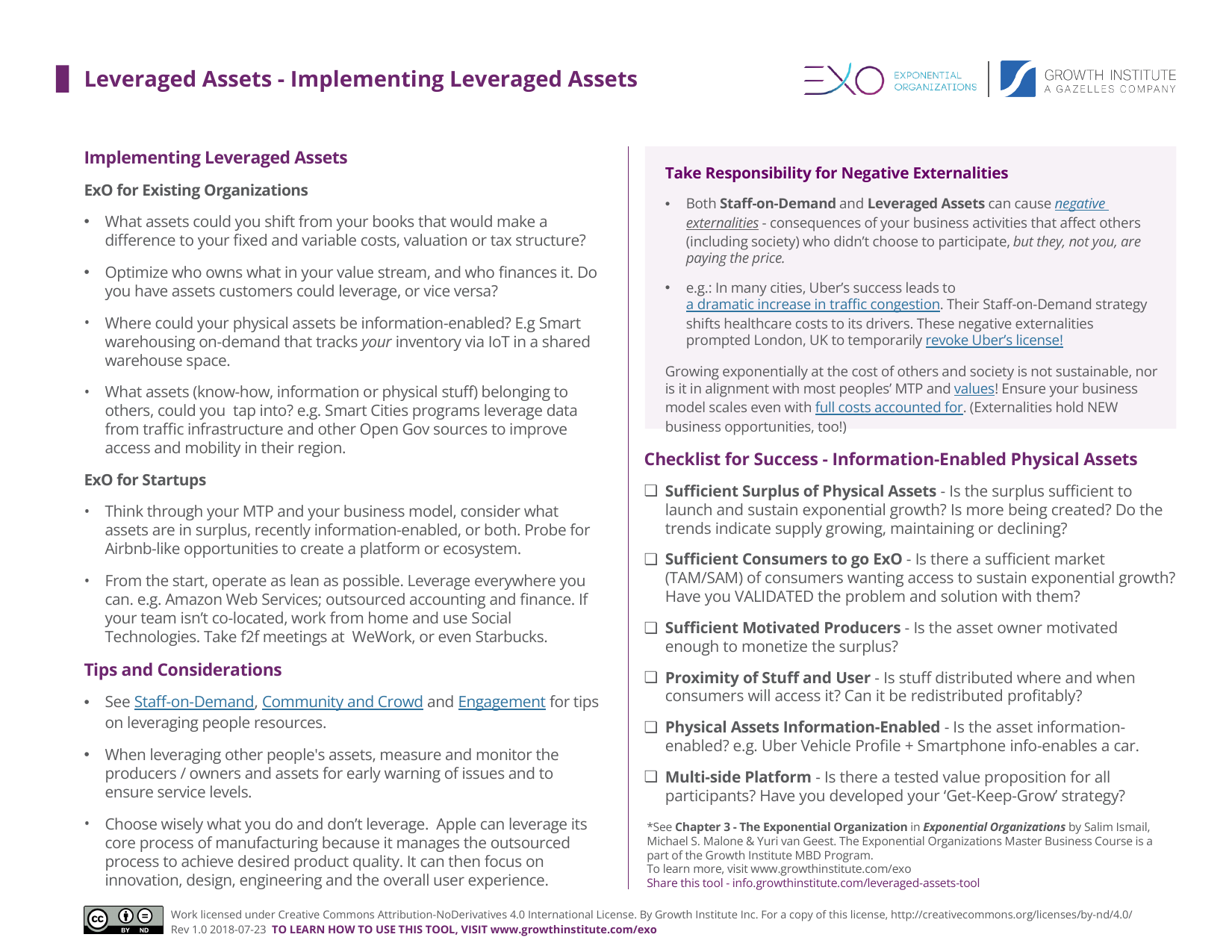

Leveraged Assets - Implementing Leveraged Assets

Implementing Leveraged Assets
ExO for Existing Organizations
What assets could you shift from your books that would make a difference to your fixed and variable costs, valuation or tax structure?
Optimize who owns what in your value stream, and who finances it. Do you have assets customers could leverage, or vice versa?
Where could your physical assets be information-enabled? E.g Smart warehousing on-demand that tracks your inventory via IoT in a shared warehouse space.
What assets (know-how, information or physical stuff) belonging to others, could you  tap into? e.g. Smart Cities programs leverage data from traffic infrastructure and other Open Gov sources to improve access and mobility in their region.
ExO for Startups
Think through your MTP and your business model, consider what assets are in surplus, recently information-enabled, or both. Probe for Airbnb-like opportunities to create a platform or ecosystem.
From the start, operate as lean as possible. Leverage everywhere you can. e.g. Amazon Web Services; outsourced accounting and finance. If your team isn’t co-located, work from home and use Social Technologies. Take f2f meetings at  WeWork, or even Starbucks.
Tips and Considerations
See Staff-on-Demand, Community and Crowd and Engagement for tips on leveraging people resources.
When leveraging other people's assets, measure and monitor the producers / owners and assets for early warning of issues and to ensure service levels.
Choose wisely what you do and don’t leverage.  Apple can leverage its core process of manufacturing because it manages the outsourced process to achieve desired product quality. It can then focus on innovation, design, engineering and the overall user experience.
Take Responsibility for Negative Externalities
Both Staff-on-Demand and Leveraged Assets can cause negative externalities - consequences of your business activities that affect others (including society) who didn’t choose to participate, but they, not you, are paying the price.
e.g.: In many cities, Uber’s success leads to a dramatic increase in traffic congestion. Their Staff-on-Demand strategy shifts healthcare costs to its drivers. These negative externalities prompted London, UK to temporarily revoke Uber’s license!
Growing exponentially at the cost of others and society is not sustainable, nor is it in alignment with most peoples’ MTP and values! Ensure your business model scales even with full costs accounted for. (Externalities hold NEW business opportunities, too!)

Checklist for Success - Information-Enabled Physical Assets
Sufficient Surplus of Physical Assets - Is the surplus sufficient to launch and sustain exponential growth? Is more being created? Do the trends indicate supply growing, maintaining or declining?
Sufficient Consumers to go ExO - Is there a sufficient market (TAM/SAM) of consumers wanting access to sustain exponential growth? Have you VALIDATED the problem and solution with them?
Sufficient Motivated Producers - Is the asset owner motivated enough to monetize the surplus?
Proximity of Stuff and User - Is stuff distributed where and when consumers will access it? Can it be redistributed profitably?
Physical Assets Information-Enabled - Is the asset information- enabled? e.g. Uber Vehicle Profile + Smartphone info-enables a car.
Multi-side Platform - Is there a tested value proposition for all participants? Have you developed your ‘Get-Keep-Grow’ strategy?
*See Chapter 3 - The Exponential Organization in Exponential Organizations by Salim Ismail, Michael S. Malone & Yuri van Geest. The Exponential Organizations Master Business Course is a part of the Growth Institute MBD Program.
To learn more, visit www.growthinstitute.com/exo
Share this tool - info.growthinstitute.com/leveraged-assets-tool
Work licensed under Creative Commons Attribution-NoDerivatives 4.0 International License. By Growth Institute Inc. For a copy of this license, http://creativecommons.org/licenses/by-nd/4.0/
Rev 1.0 2018-07-23  TO LEARN HOW TO USE THIS TOOL, VISIT www.growthinstitute.com/exo